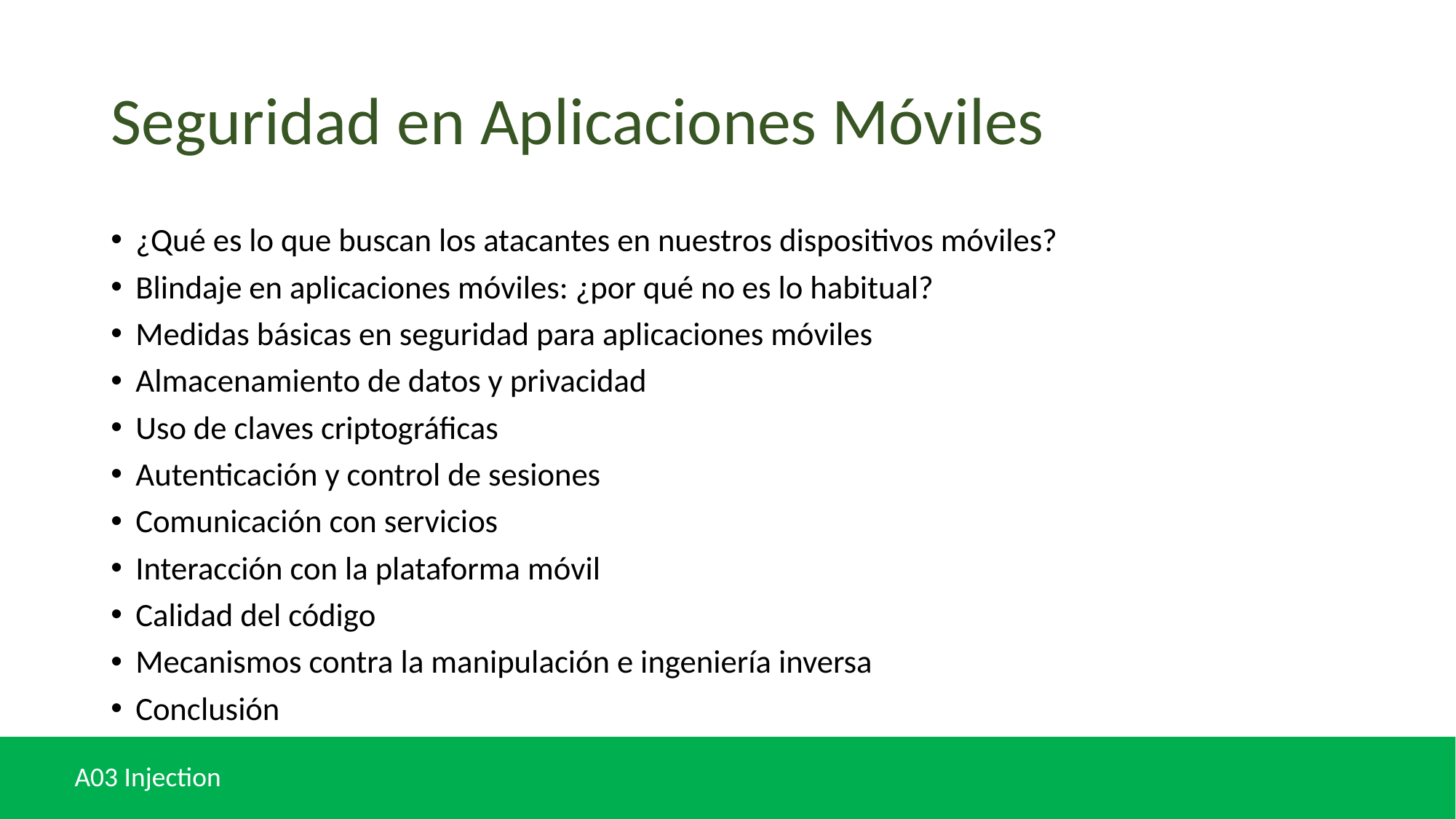

# Seguridad en Aplicaciones Móviles
¿Qué es lo que buscan los atacantes en nuestros dispositivos móviles?
Blindaje en aplicaciones móviles: ¿por qué no es lo habitual?
Medidas básicas en seguridad para aplicaciones móviles
Almacenamiento de datos y privacidad
Uso de claves criptográficas
Autenticación y control de sesiones
Comunicación con servicios
Interacción con la plataforma móvil
Calidad del código
Mecanismos contra la manipulación e ingeniería inversa
Conclusión